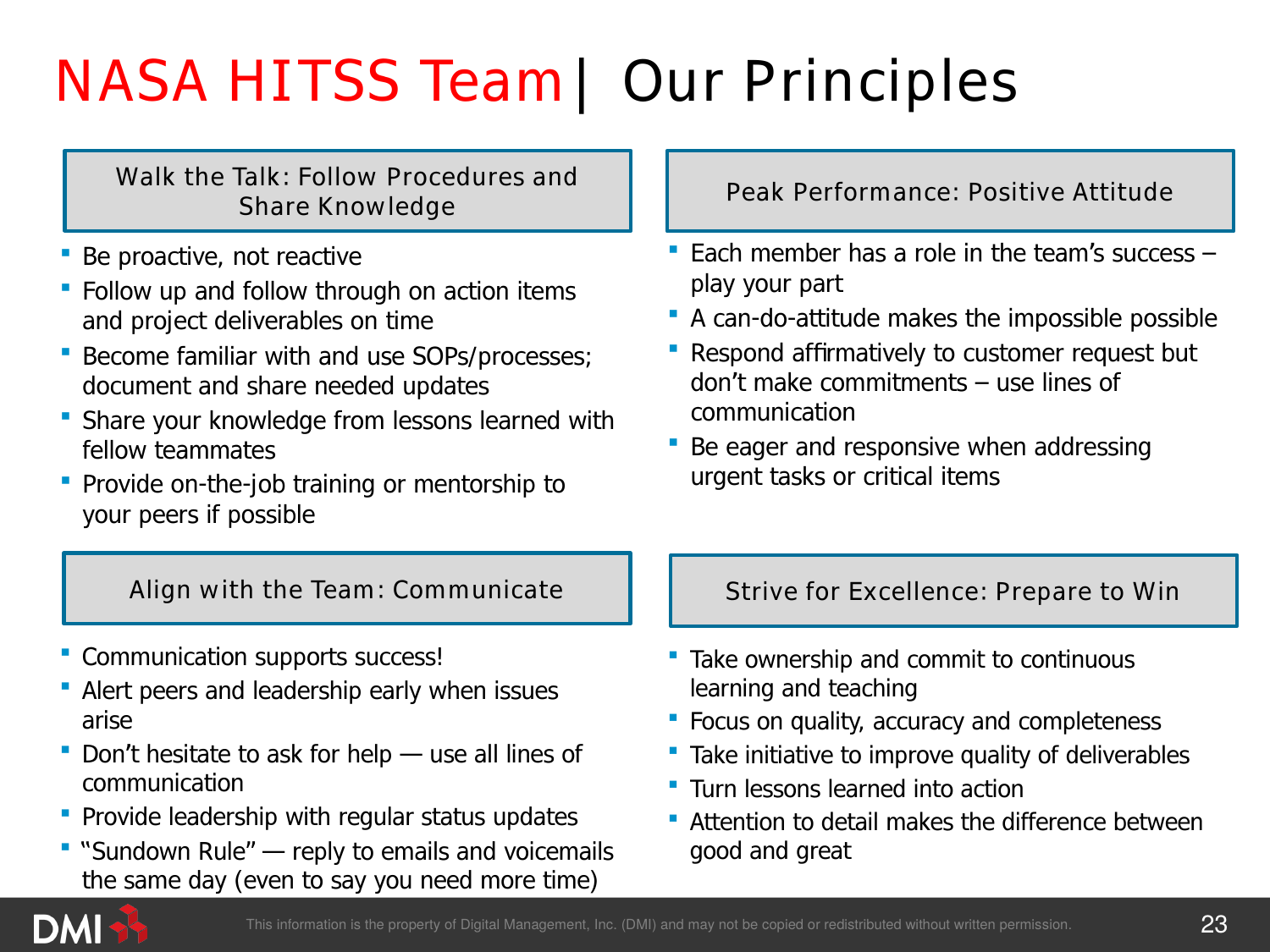

# NASA HITSS Team| Our Principles
Walk the Talk: Follow Procedures and Share Knowledge
Peak Performance: Positive Attitude
Each member has a role in the team’s success – play your part
A can-do-attitude makes the impossible possible
Respond affirmatively to customer request but don’t make commitments – use lines of communication
Be eager and responsive when addressing urgent tasks or critical items

Be proactive, not reactive
Follow up and follow through on action items and project deliverables on time
Become familiar with and use SOPs/processes;  document and share needed updates
Share your knowledge from lessons learned with fellow teammates
Provide on-the-job training or mentorship to your peers if possible

Align with the Team: Communicate
Strive for Excellence: Prepare to Win
Communication supports success!
Alert peers and leadership early when issues arise
Don’t hesitate to ask for help — use all lines of communication
Provide leadership with regular status updates
“Sundown Rule” — reply to emails and voicemails the same day (even to say you need more time)

Take ownership and commit to continuous learning and teaching
Focus on quality, accuracy and completeness
Take initiative to improve quality of deliverables
Turn lessons learned into action
Attention to detail makes the difference between good and great